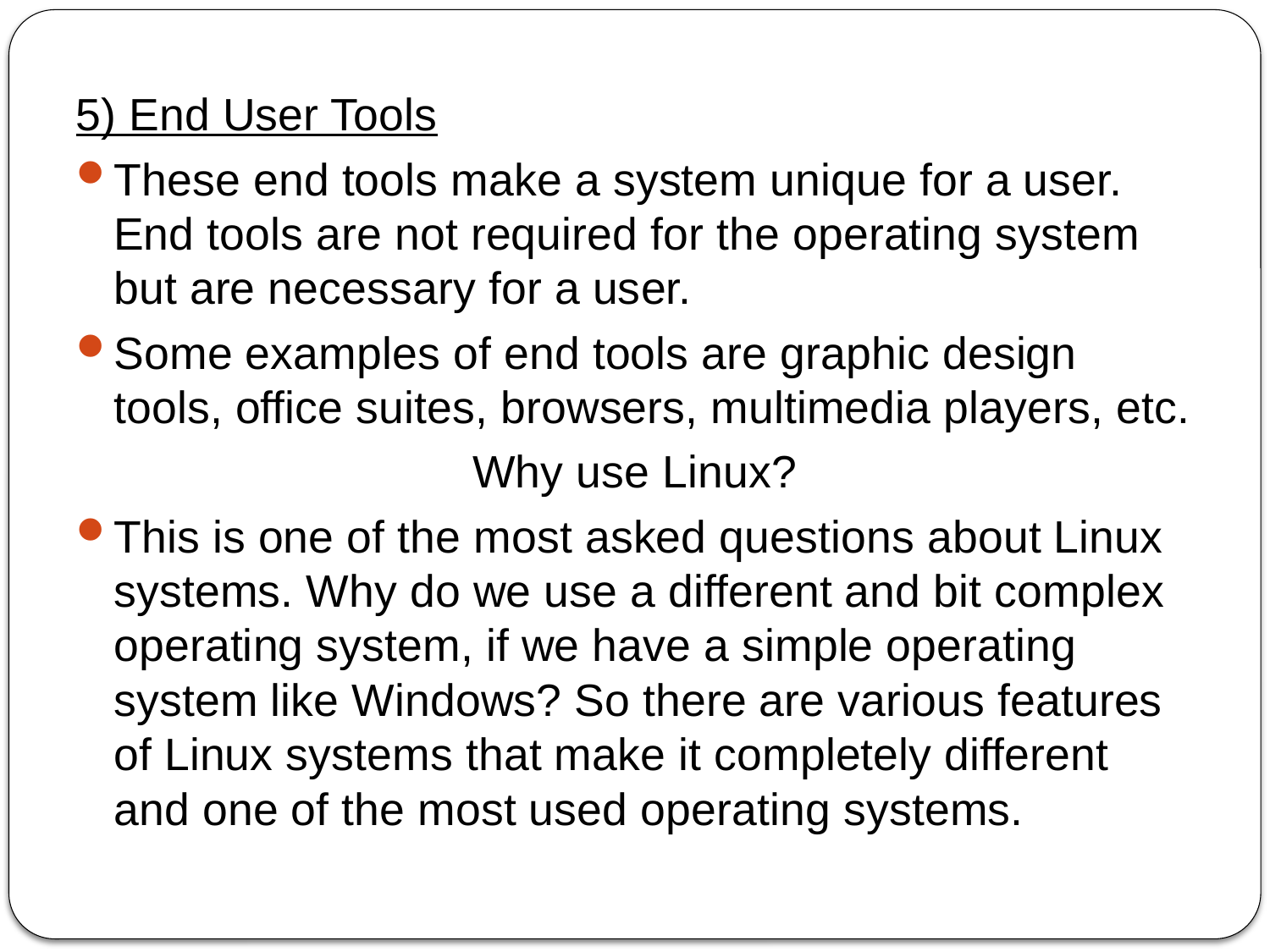

5) End User Tools
These end tools make a system unique for a user. End tools are not required for the operating system but are necessary for a user.
Some examples of end tools are graphic design tools, office suites, browsers, multimedia players, etc.
Why use Linux?
This is one of the most asked questions about Linux systems. Why do we use a different and bit complex operating system, if we have a simple operating system like Windows? So there are various features of Linux systems that make it completely different and one of the most used operating systems.